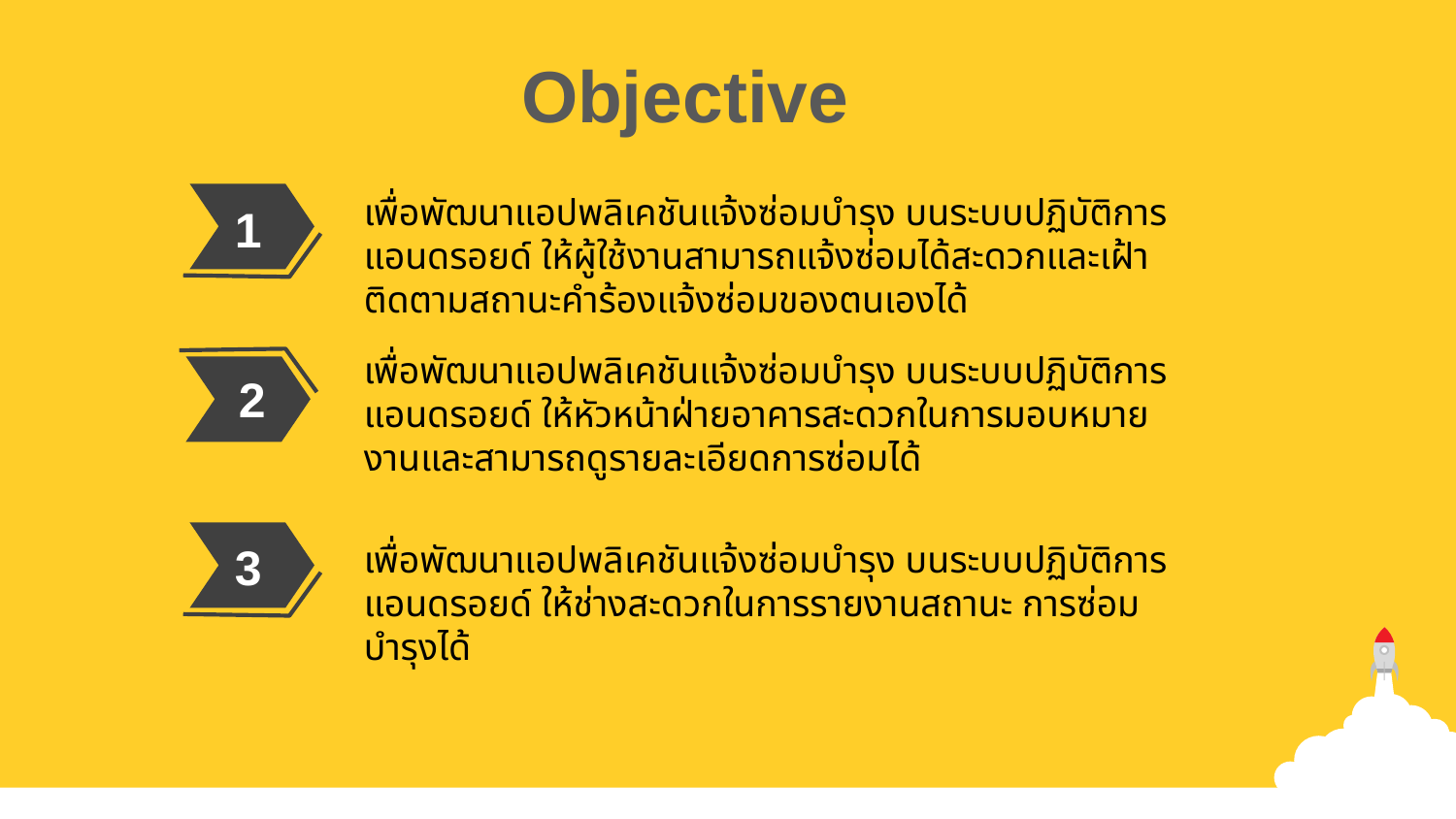

Objective
เพื่อพัฒนาแอปพลิเคชันแจ้งซ่อมบำรุง บนระบบปฏิบัติการแอนดรอยด์ ให้ผู้ใช้งานสามารถแจ้งซ่อมได้สะดวกและเฝ้าติดตามสถานะคำร้องแจ้งซ่อมของตนเองได้

1
เพื่อพัฒนาแอปพลิเคชันแจ้งซ่อมบำรุง บนระบบปฏิบัติการแอนดรอยด์ ให้หัวหน้าฝ่ายอาคารสะดวกในการมอบหมายงานและสามารถดูรายละเอียดการซ่อมได้

2

เพื่อพัฒนาแอปพลิเคชันแจ้งซ่อมบำรุง บนระบบปฏิบัติการแอนดรอยด์ ให้ช่างสะดวกในการรายงานสถานะ การซ่อมบำรุงได้
3